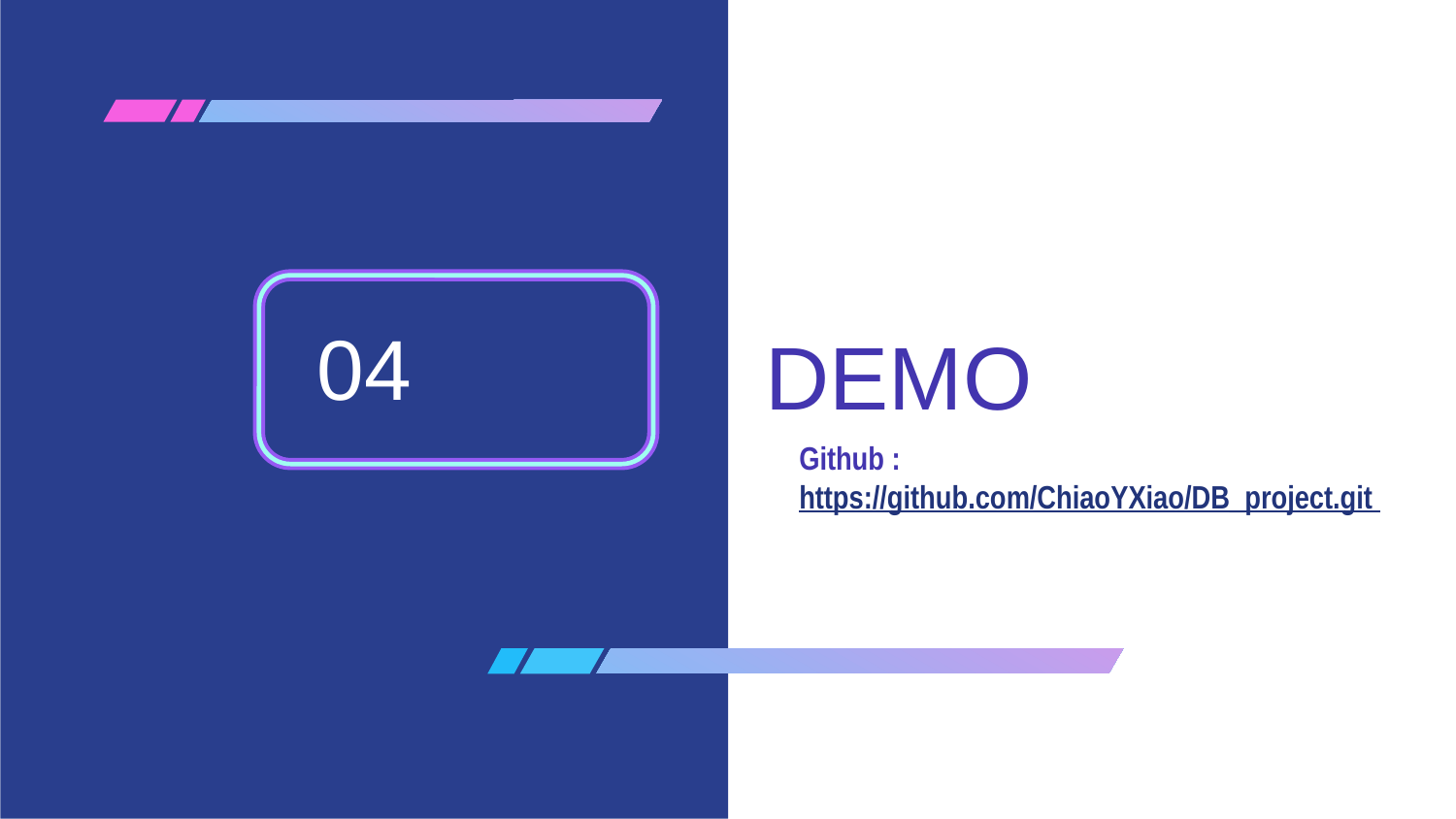

# 04

ocess
DEMO

Github : https://github.com/ChiaoYXiao/DB_project.git